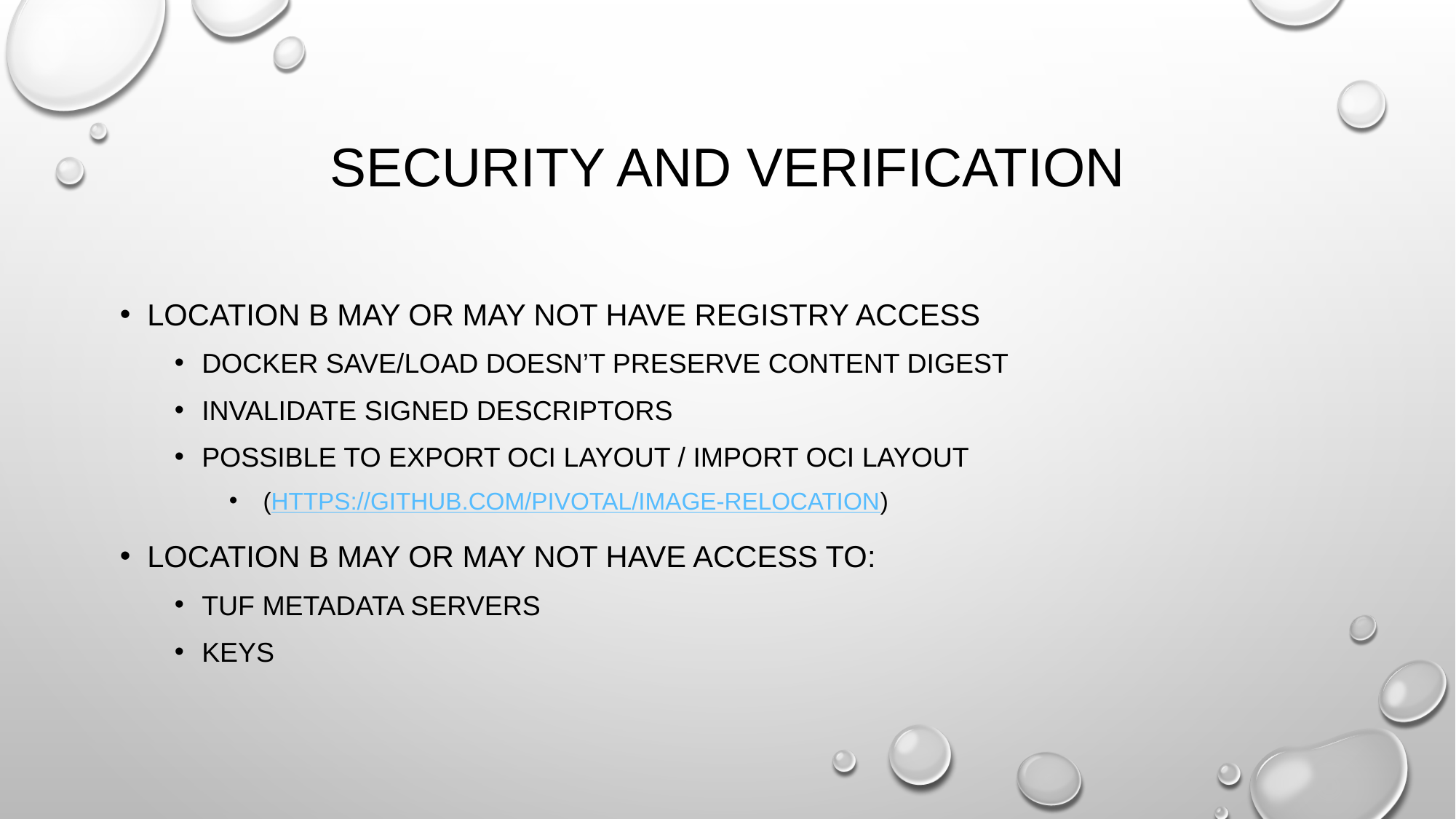

# Security and verification
Location B MAY OR MAY NOT HAVE REGISTRY ACCESS
Docker Save/Load Doesn’t preserve Content Digest
invalidate signed descriptors
Possible to export OCI Layout / Import OCI Layout
 (https://github.com/pivotal/image-relocation)
Location B MAY or MAY NOT HAVE access to:
TUF Metadata Servers
keys